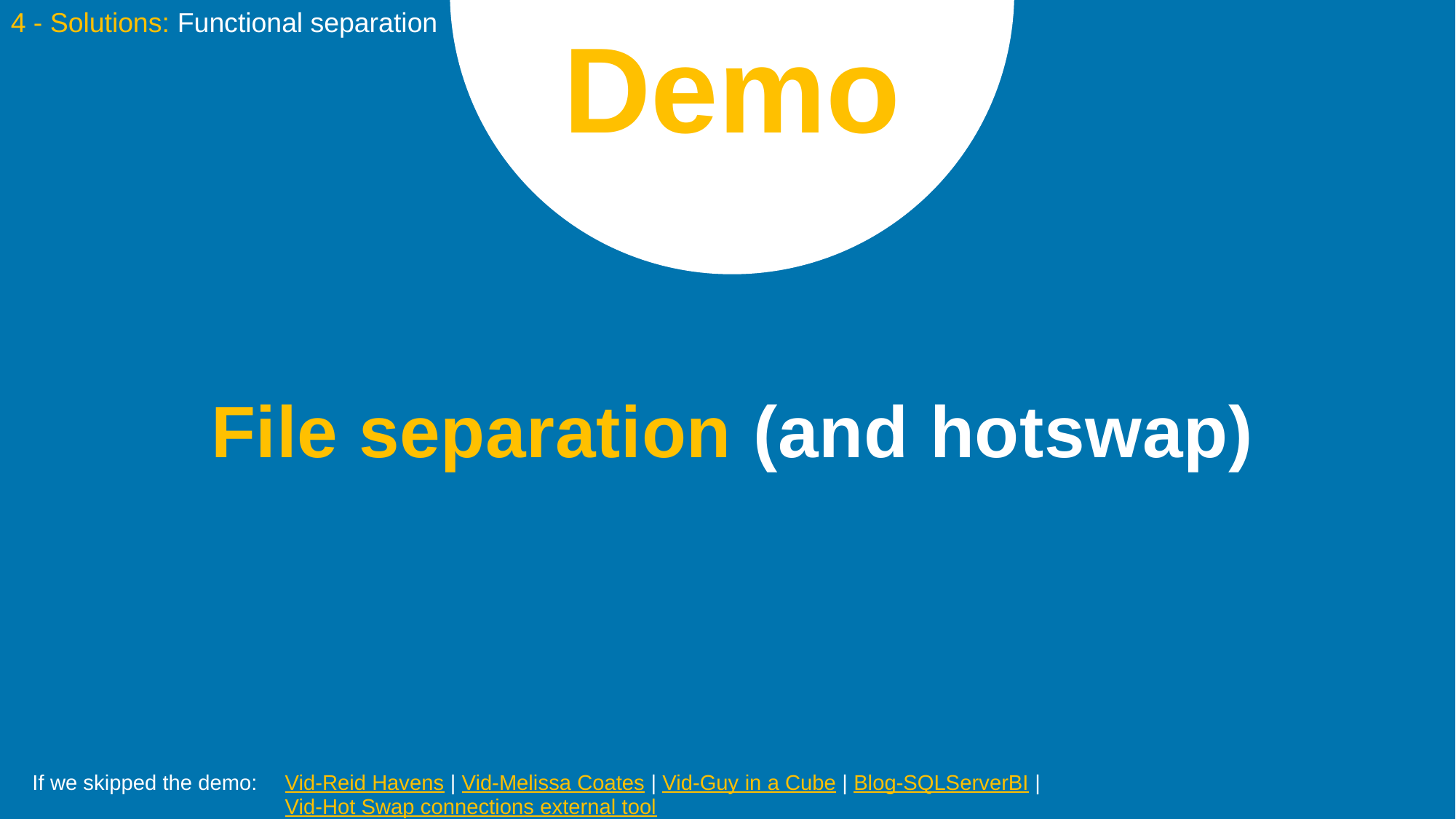

4 - Solutions: Functional separation

Demo
# File separation (and hotswap)
| If we skipped the demo: | Vid-Reid Havens | Vid-Melissa Coates | Vid-Guy in a Cube | Blog-SQLServerBI | Vid-Hot Swap connections external tool |
| --- | --- |